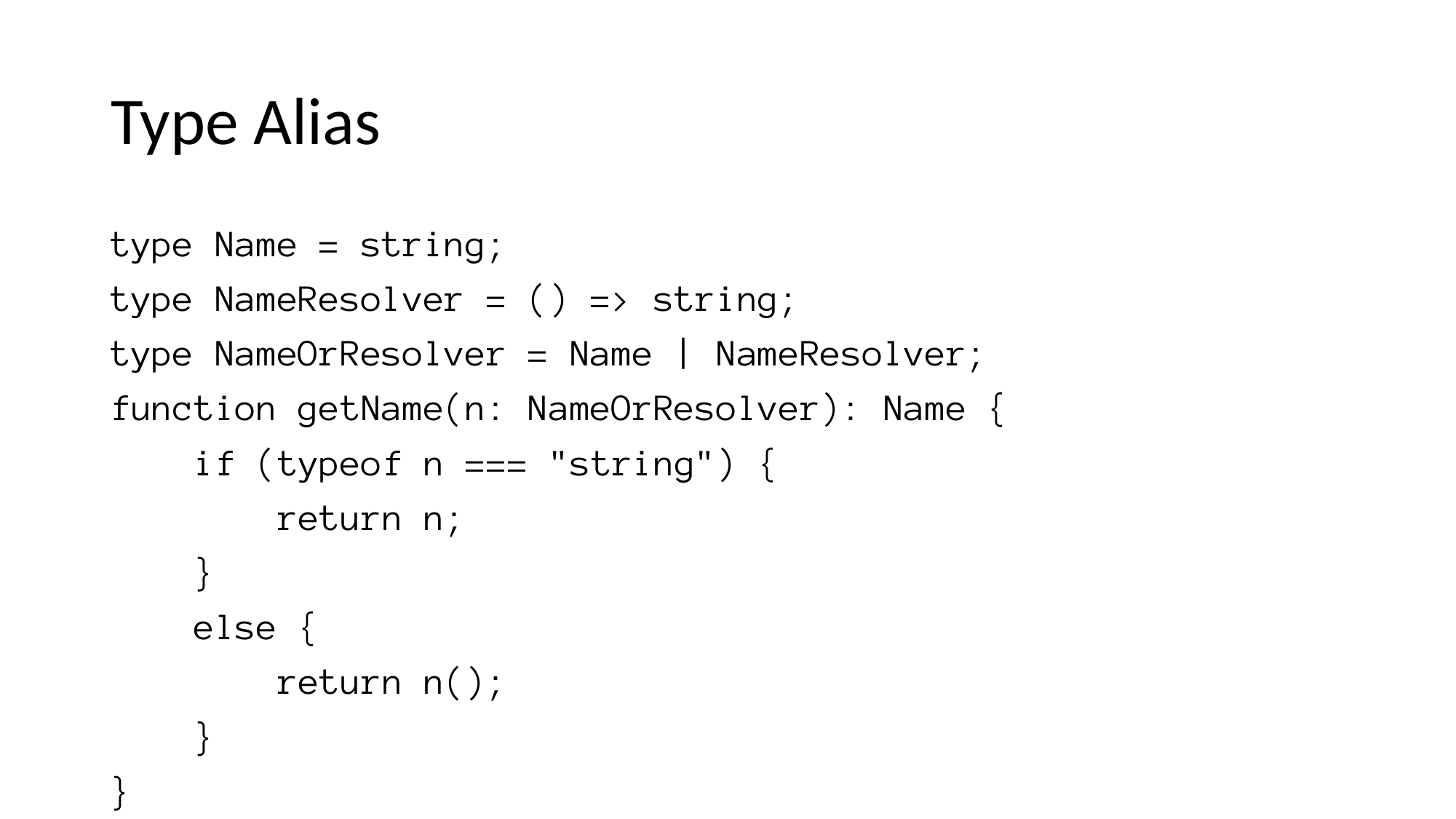

# Type Alias
type Name = string;
type NameResolver = () => string;
type NameOrResolver = Name | NameResolver;
function getName(n: NameOrResolver): Name {
    if (typeof n === "string") {
        return n;
    }
    else {
        return n();
    }
}